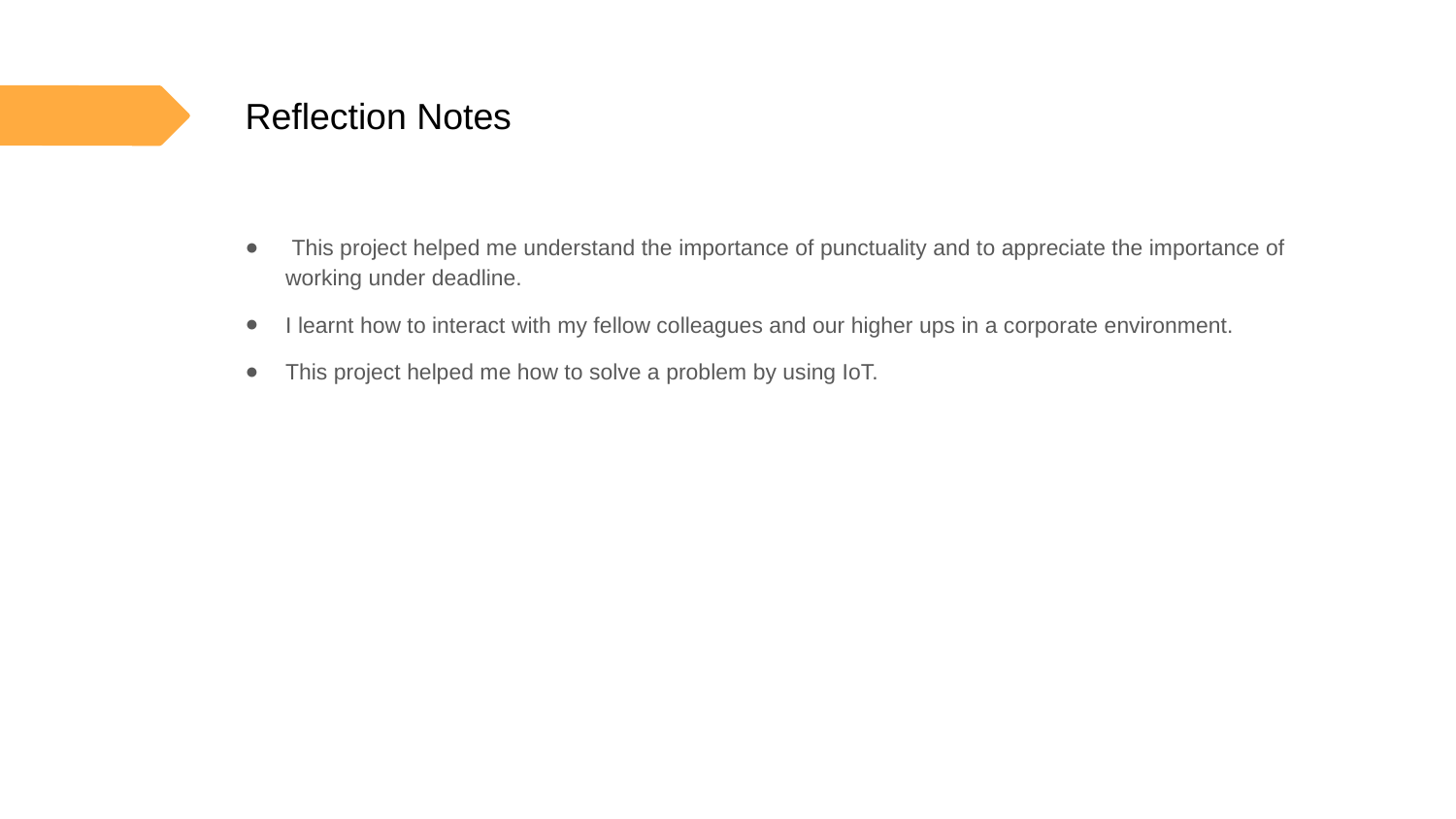

# Reflection Notes
 This project helped me understand the importance of punctuality and to appreciate the importance of working under deadline.
I learnt how to interact with my fellow colleagues and our higher ups in a corporate environment.
This project helped me how to solve a problem by using IoT.